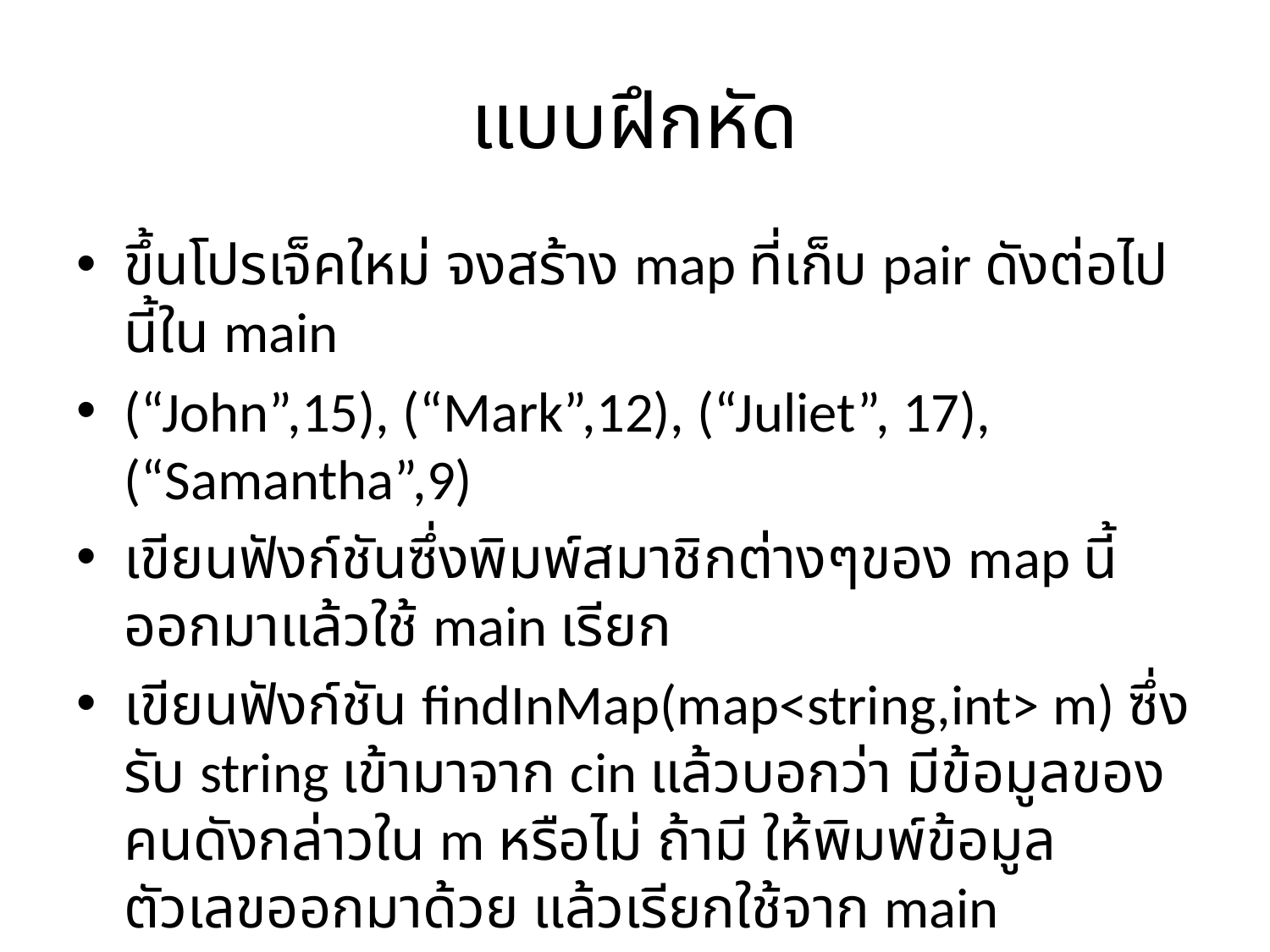

# แบบฝึกหัด
ขึ้นโปรเจ็คใหม่ จงสร้าง map ที่เก็บ pair ดังต่อไปนี้ใน main
(“John”,15), (“Mark”,12), (“Juliet”, 17), (“Samantha”,9)
เขียนฟังก์ชันซึ่งพิมพ์สมาชิกต่างๆของ map นี้ออกมาแล้วใช้ main เรียก
เขียนฟังก์ชัน findInMap(map<string,int> m) ซึ่งรับ string เข้ามาจาก cin แล้วบอกว่า มีข้อมูลของคนดังกล่าวใน m หรือไม่ ถ้ามี ให้พิมพ์ข้อมูลตัวเลขออกมาด้วย แล้วเรียกใช้จาก main